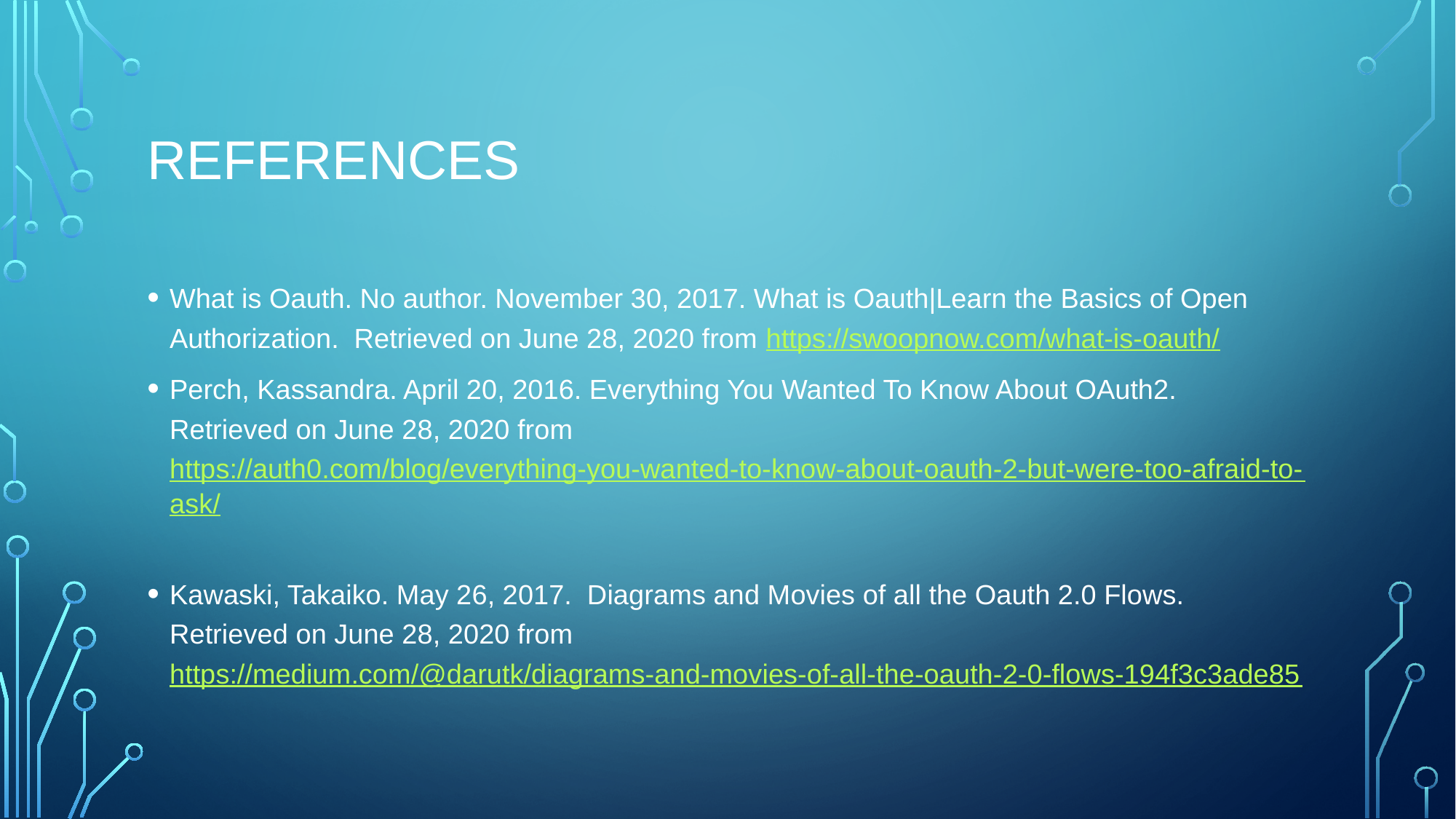

# References
What is Oauth. No author. November 30, 2017. What is Oauth|Learn the Basics of Open Authorization.  Retrieved on June 28, 2020 from https://swoopnow.com/what-is-oauth/
Perch, Kassandra. April 20, 2016. Everything You Wanted To Know About OAuth2.  Retrieved on June 28, 2020 from https://auth0.com/blog/everything-you-wanted-to-know-about-oauth-2-but-were-too-afraid-to-ask/
Kawaski, Takaiko. May 26, 2017.  Diagrams and Movies of all the Oauth 2.0 Flows.  Retrieved on June 28, 2020 from https://medium.com/@darutk/diagrams-and-movies-of-all-the-oauth-2-0-flows-194f3c3ade85